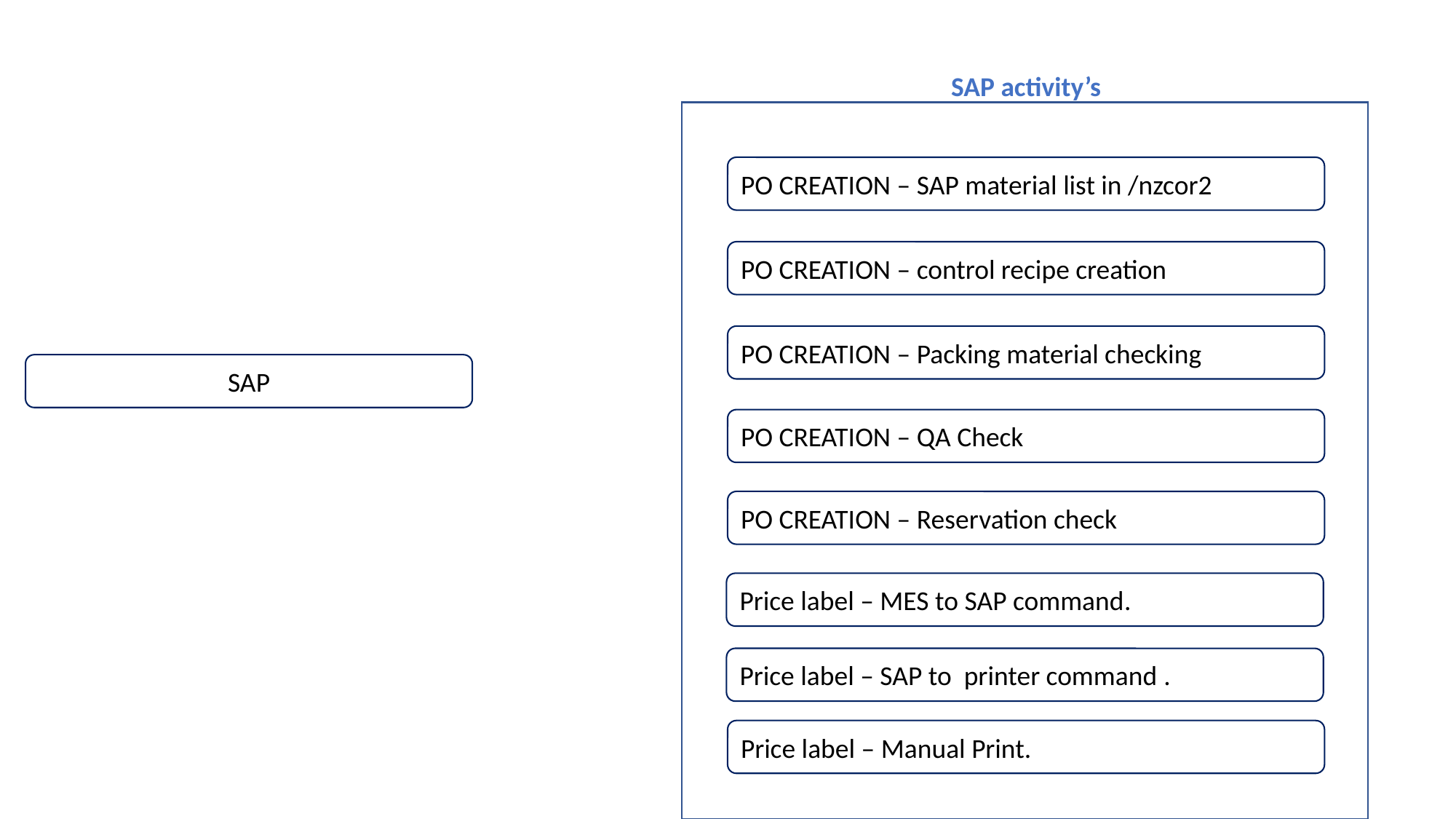

SAP activity’s

PO CREATION – SAP material list in /nzcor2
PO CREATION – control recipe creation
PO CREATION – Packing material checking
SAP
PO CREATION – QA Check
PO CREATION – Reservation check
Price label – MES to SAP command.
Price label – SAP to  printer command .
Price label – Manual Print.